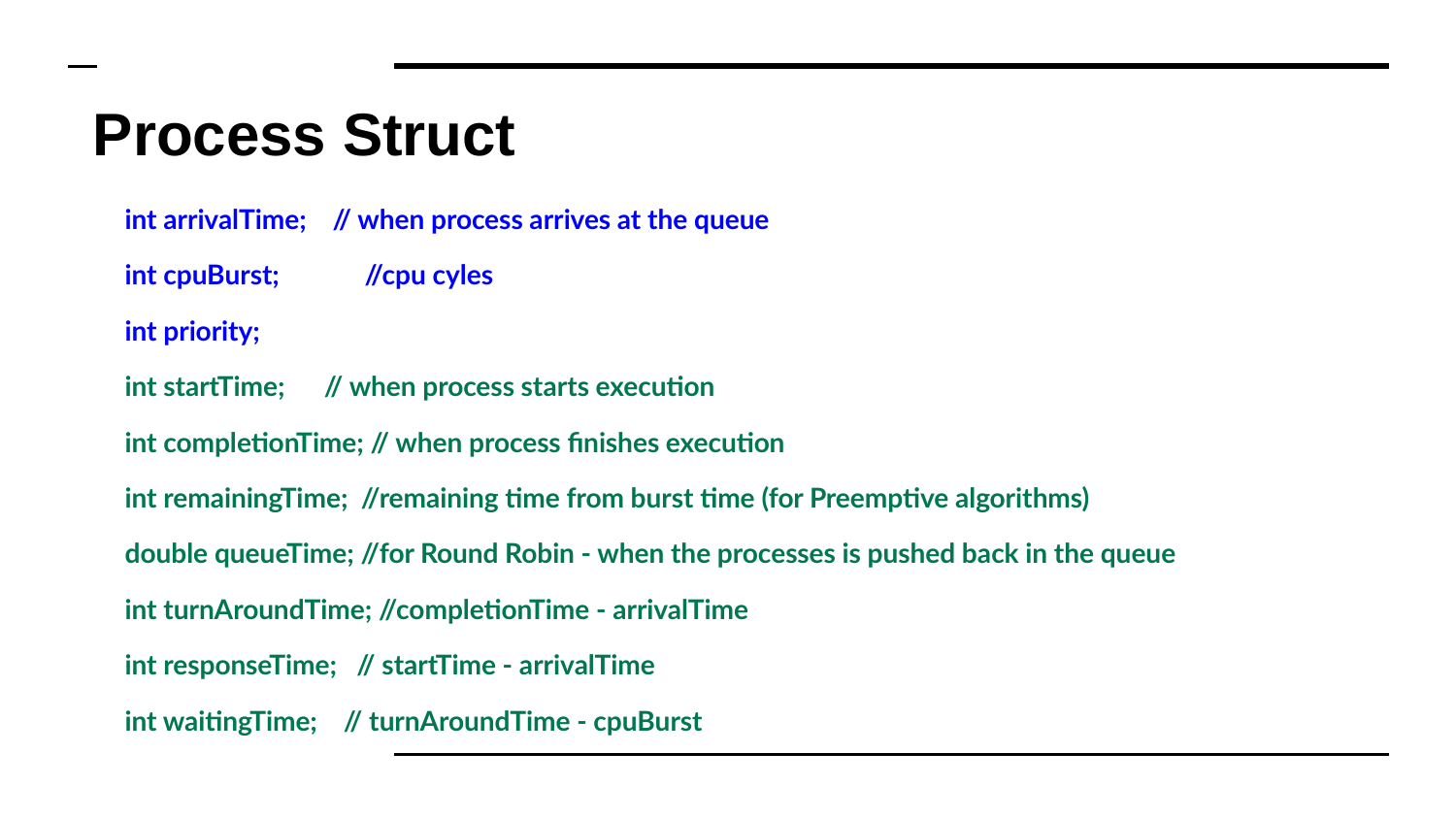

# Process Struct
    int arrivalTime;    // when process arrives at the queue
    int cpuBurst;             //cpu cyles
    int priority;
    int startTime;      // when process starts execution
    int completionTime; // when process finishes execution
    int remainingTime;  //remaining time from burst time (for Preemptive algorithms)
    double queueTime; //for Round Robin - when the processes is pushed back in the queue
    int turnAroundTime; //completionTime - arrivalTime
    int responseTime;   // startTime - arrivalTime
    int waitingTime;    // turnAroundTime - cpuBurst